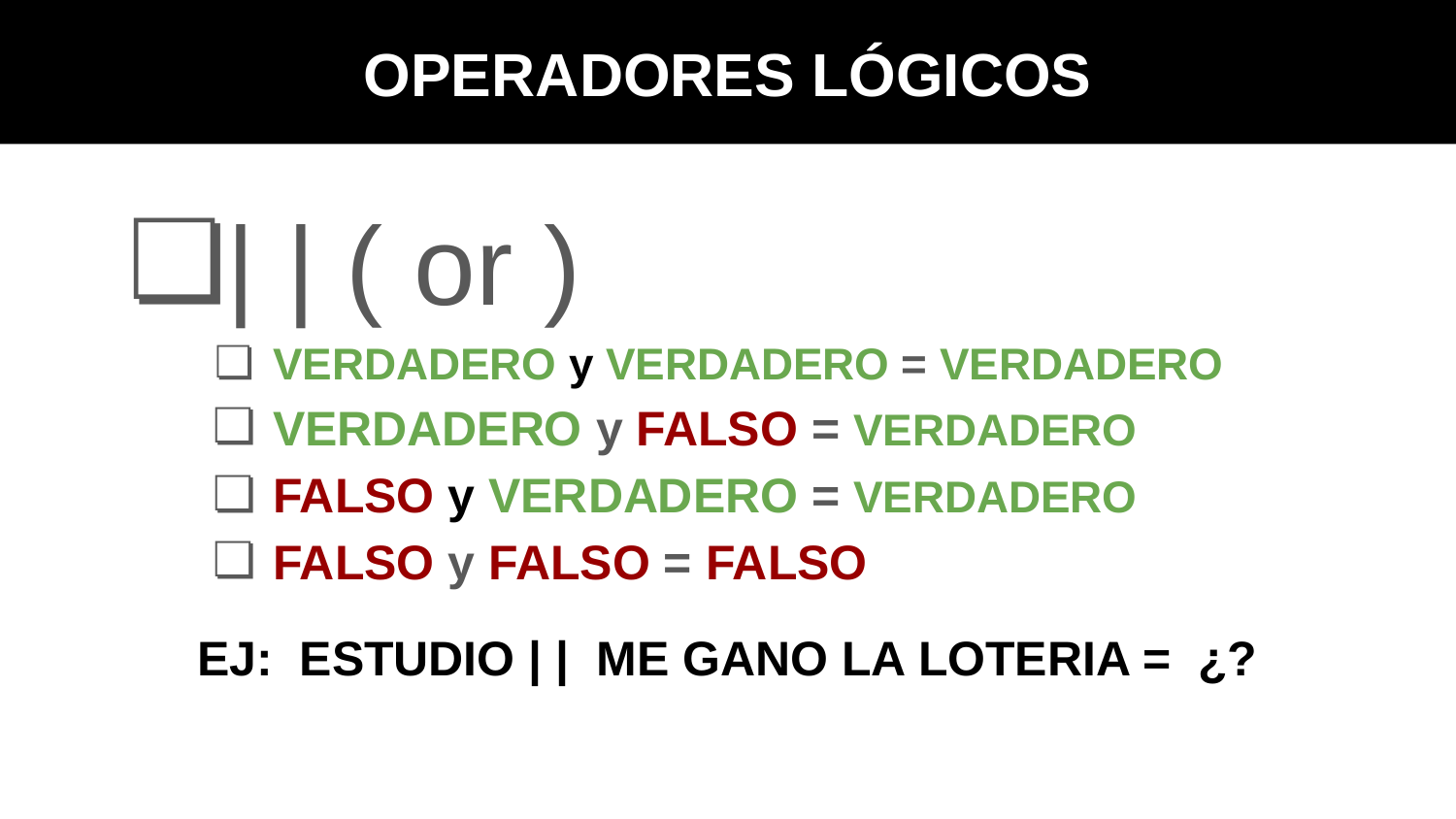

OPERADORES LÓGICOS
| | ( or )
VERDADERO y VERDADERO = VERDADERO
VERDADERO y FALSO = VERDADERO
FALSO y VERDADERO = VERDADERO
FALSO y FALSO = FALSO
EJ:  ESTUDIO | |  ME GANO LA LOTERIA =  ¿?